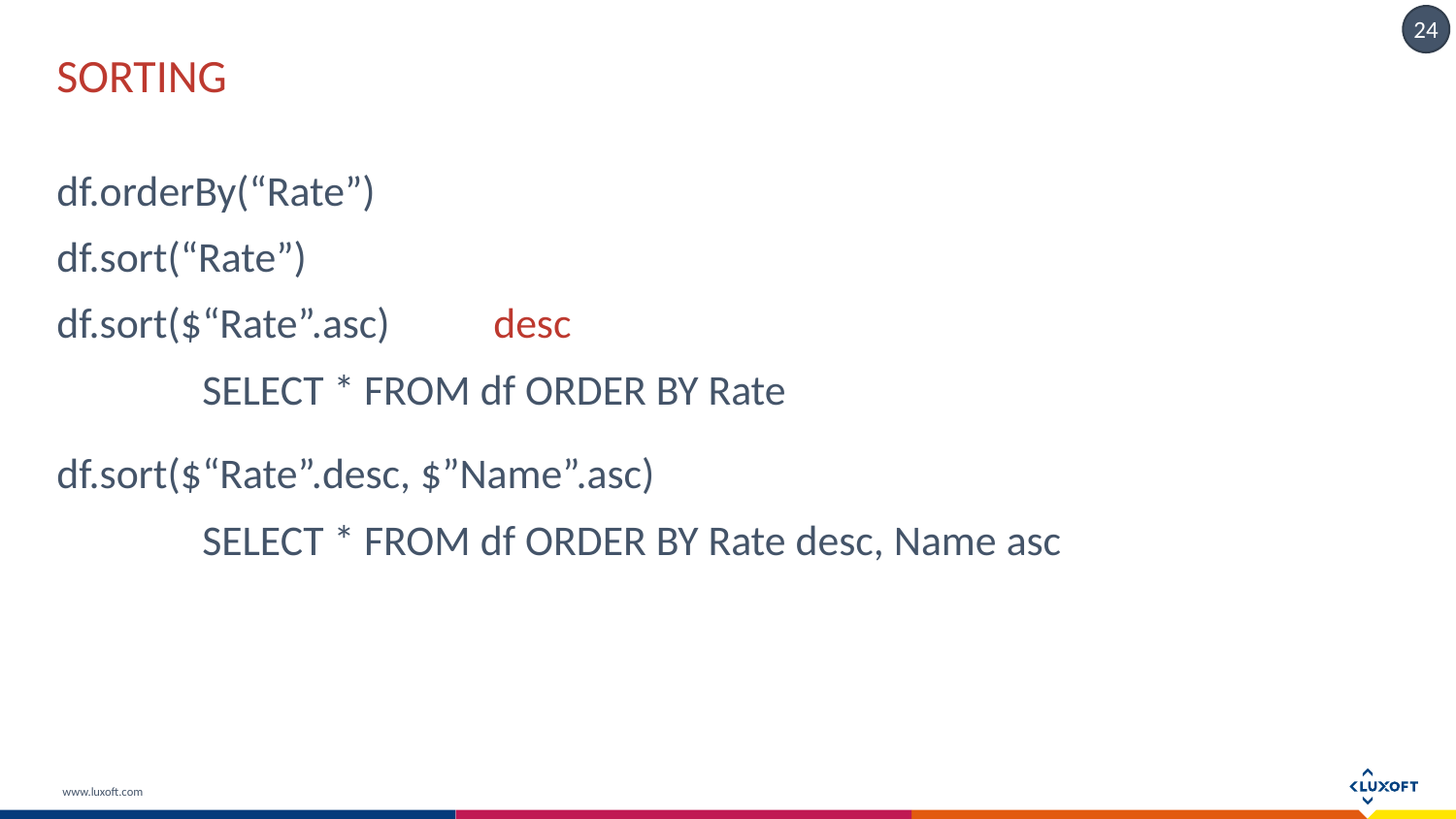

# SORTING
df.orderBy(“Rate”)
df.sort(“Rate”)
df.sort($“Rate”.asc)	desc
	SELECT * FROM df ORDER BY Rate
df.sort($“Rate”.desc, $”Name”.asc)
	SELECT * FROM df ORDER BY Rate desc, Name asc